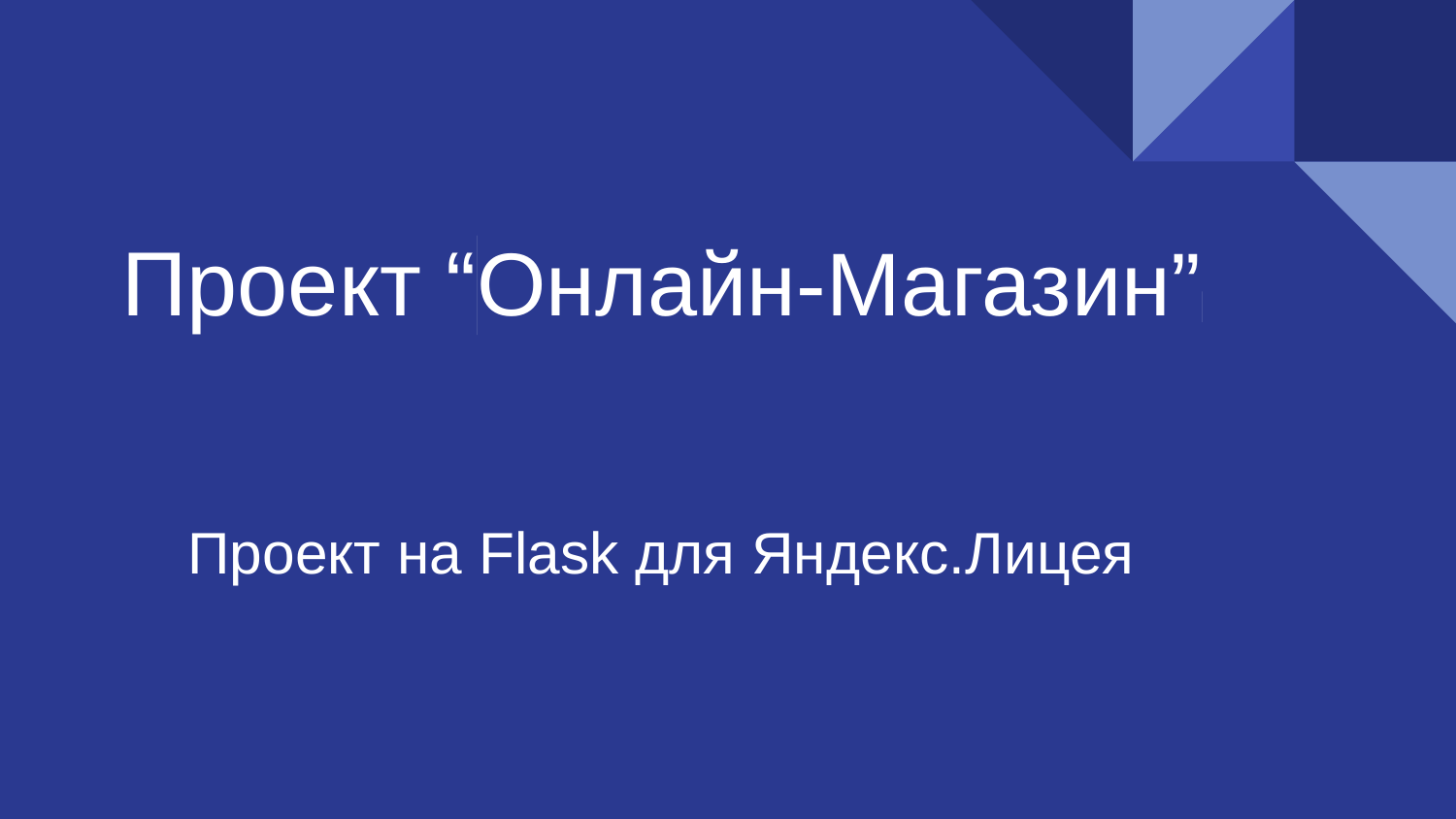

# Проект “‎Онлайн-Магазин”‎
Проект на Flask для Яндекс.Лицея